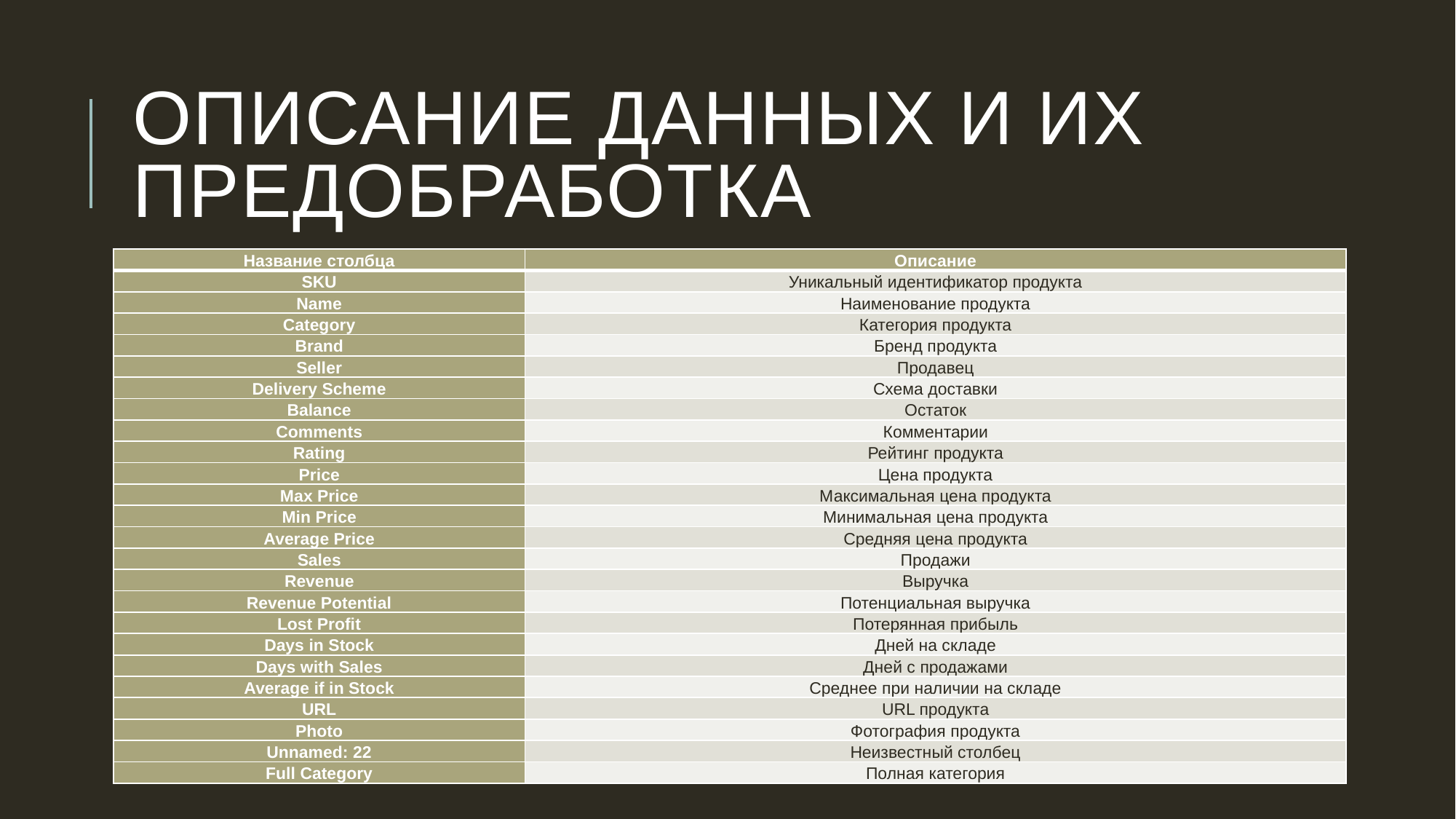

# Описание данных и их предобработка
| Название столбца | Описание |
| --- | --- |
| SKU | Уникальный идентификатор продукта |
| Name | Наименование продукта |
| Category | Категория продукта |
| Brand | Бренд продукта |
| Seller | Продавец |
| Delivery Scheme | Схема доставки |
| Balance | Остаток |
| Comments | Комментарии |
| Rating | Рейтинг продукта |
| Price | Цена продукта |
| Max Price | Максимальная цена продукта |
| Min Price | Минимальная цена продукта |
| Average Price | Средняя цена продукта |
| Sales | Продажи |
| Revenue | Выручка |
| Revenue Potential | Потенциальная выручка |
| Lost Profit | Потерянная прибыль |
| Days in Stock | Дней на складе |
| Days with Sales | Дней с продажами |
| Average if in Stock | Среднее при наличии на складе |
| URL | URL продукта |
| Photo | Фотография продукта |
| Unnamed: 22 | Неизвестный столбец |
| Full Category | Полная категория |